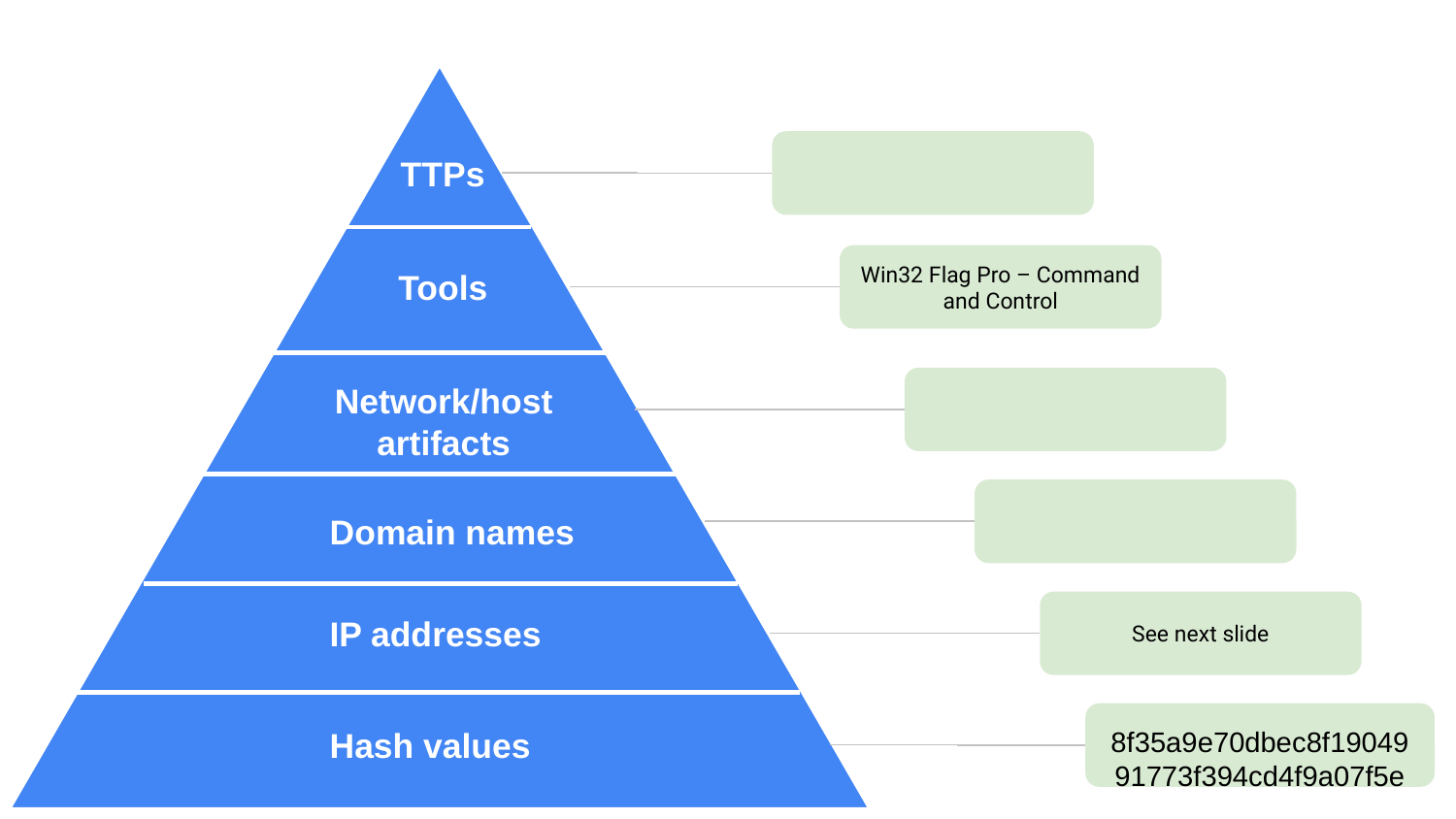

TTPs
Win32 Flag Pro – Command and Control
Tools
Network/host artifacts

Domain names
See next slide
IP addresses
8f35a9e70dbec8f1904991773f394cd4f9a07f5e
Hash values